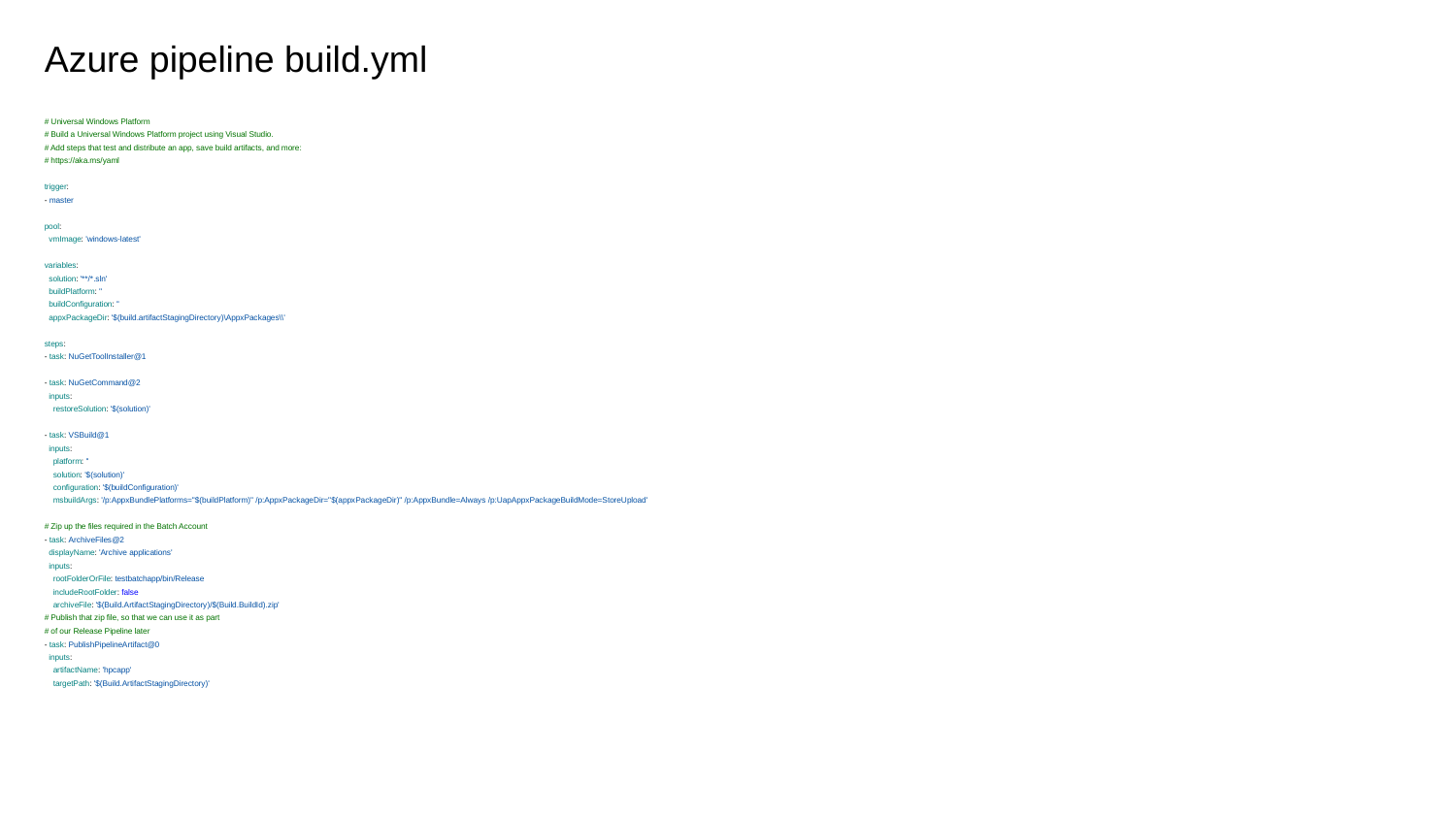

# Azure pipeline build.yml
# Universal Windows Platform
# Build a Universal Windows Platform project using Visual Studio.
# Add steps that test and distribute an app, save build artifacts, and more:
# https://aka.ms/yaml

trigger:
- master

pool:
  vmImage: 'windows-latest'

variables:
  solution: '**/*.sln'
  buildPlatform: ''
  buildConfiguration: ''
  appxPackageDir: '$(build.artifactStagingDirectory)\AppxPackages\\'

steps:
- task: NuGetToolInstaller@1

- task: NuGetCommand@2
  inputs:
    restoreSolution: '$(solution)'

- task: VSBuild@1
  inputs:
    platform: ''
    solution: '$(solution)'
    configuration: '$(buildConfiguration)'
    msbuildArgs: '/p:AppxBundlePlatforms="$(buildPlatform)" /p:AppxPackageDir="$(appxPackageDir)" /p:AppxBundle=Always /p:UapAppxPackageBuildMode=StoreUpload'

# Zip up the files required in the Batch Account
- task: ArchiveFiles@2
  displayName: 'Archive applications'
  inputs:
    rootFolderOrFile: testbatchapp/bin/Release
    includeRootFolder: false
    archiveFile: '$(Build.ArtifactStagingDirectory)/$(Build.BuildId).zip'
# Publish that zip file, so that we can use it as part
# of our Release Pipeline later
- task: PublishPipelineArtifact@0
  inputs:
    artifactName: 'hpcapp'
    targetPath: '$(Build.ArtifactStagingDirectory)'